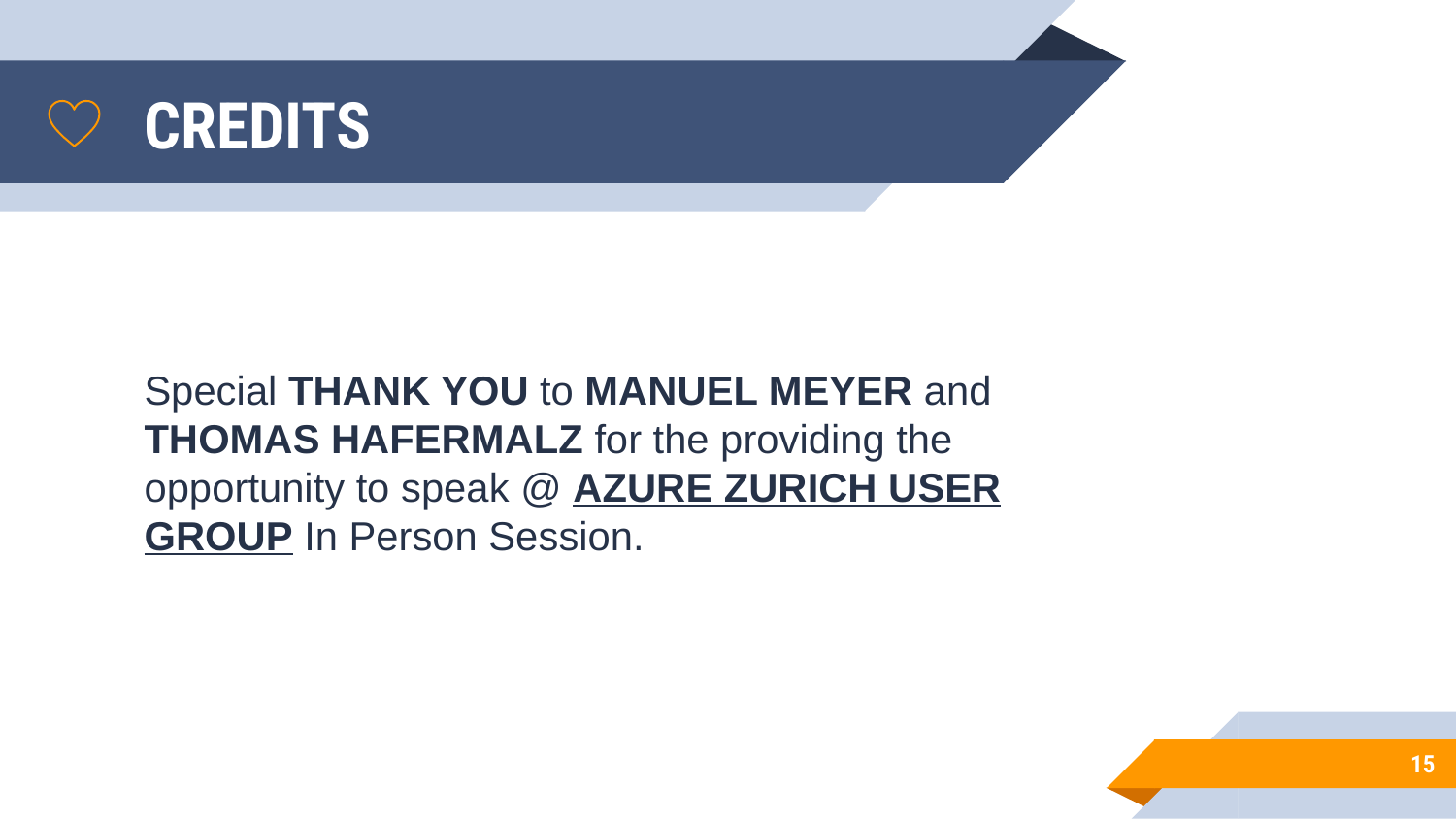

# CREDITS

Special THANK YOU to MANUEL MEYER and THOMAS HAFERMALZ for the providing the opportunity to speak @ AZURE ZURICH USER GROUP In Person Session.
15